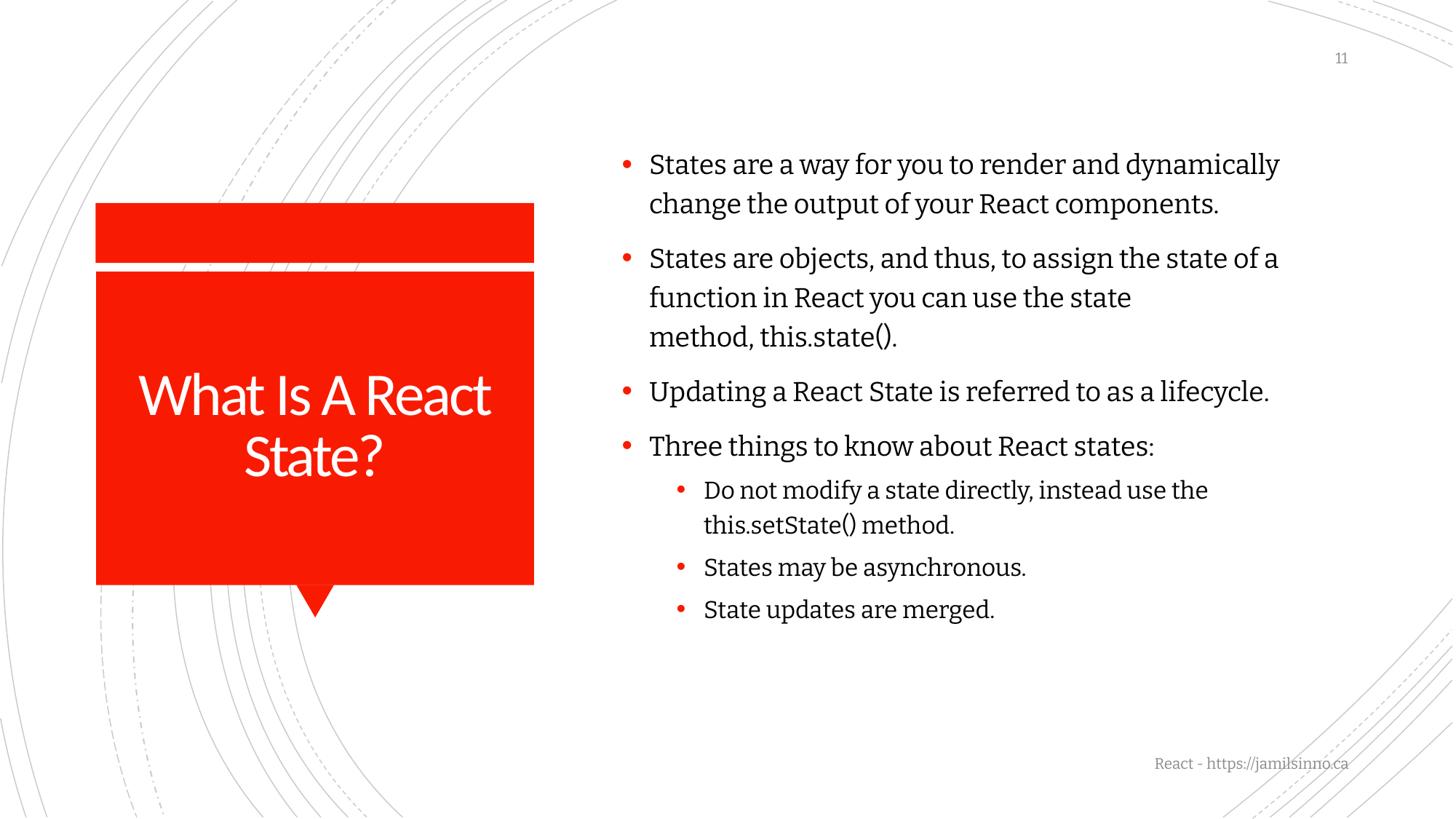

11
States are a way for you to render and dynamically change the output of your React components.
States are objects, and thus, to assign the state of a function in React you can use the state method, this.state().
Updating a React State is referred to as a lifecycle.
Three things to know about React states:
Do not modify a state directly, instead use the this.setState() method.
States may be asynchronous.
State updates are merged.

# What Is A React State?
React - https://jamilsinno.ca